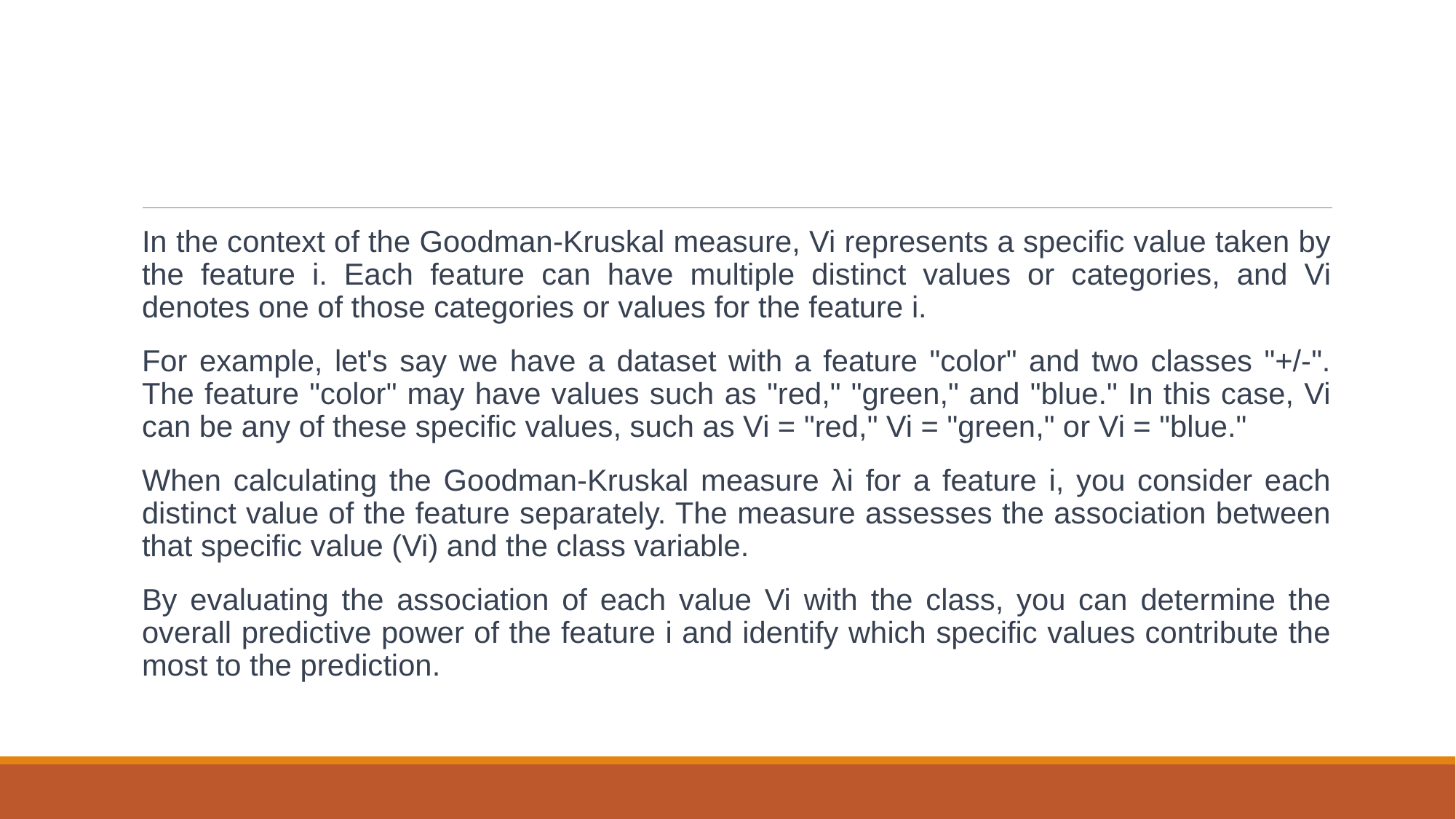

In the context of the Goodman-Kruskal measure, Vi represents a specific value taken by the feature i. Each feature can have multiple distinct values or categories, and Vi denotes one of those categories or values for the feature i.
For example, let's say we have a dataset with a feature "color" and two classes "+/-". The feature "color" may have values such as "red," "green," and "blue." In this case, Vi can be any of these specific values, such as Vi = "red," Vi = "green," or Vi = "blue."
When calculating the Goodman-Kruskal measure λi for a feature i, you consider each distinct value of the feature separately. The measure assesses the association between that specific value (Vi) and the class variable.
By evaluating the association of each value Vi with the class, you can determine the overall predictive power of the feature i and identify which specific values contribute the most to the prediction.